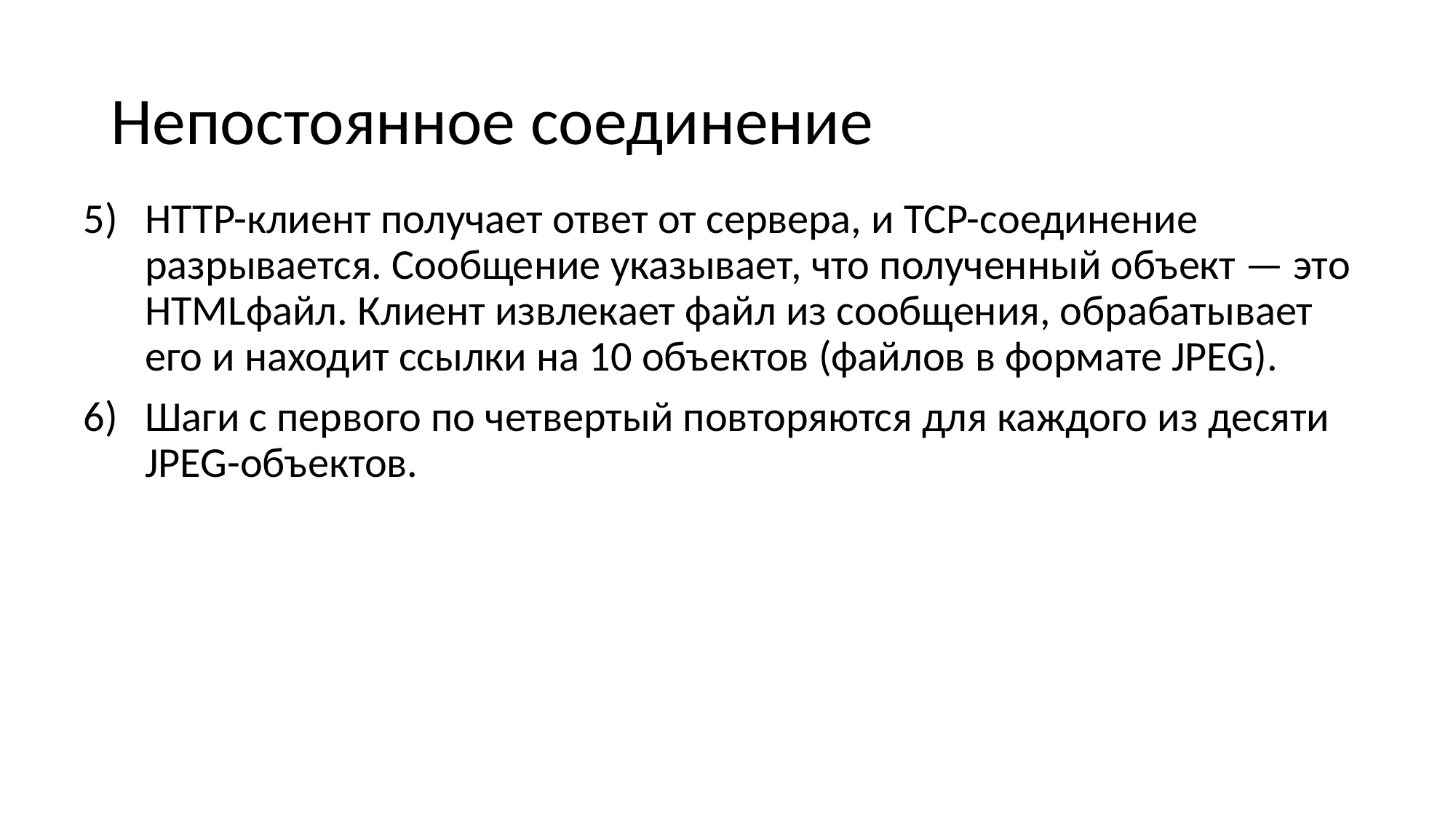

# Непостоянное соединение
HTTP-клиент получает ответ от сервера, и TCP-соединение разрывается. Сообщение указывает, что полученный объект — это HTMLфайл. Клиент извлекает файл из сообщения, обрабатывает его и находит ссылки на 10 объектов (файлов в формате JPEG).
Шаги с первого по четвертый повторяются для каждого из десяти JPEG-объектов.